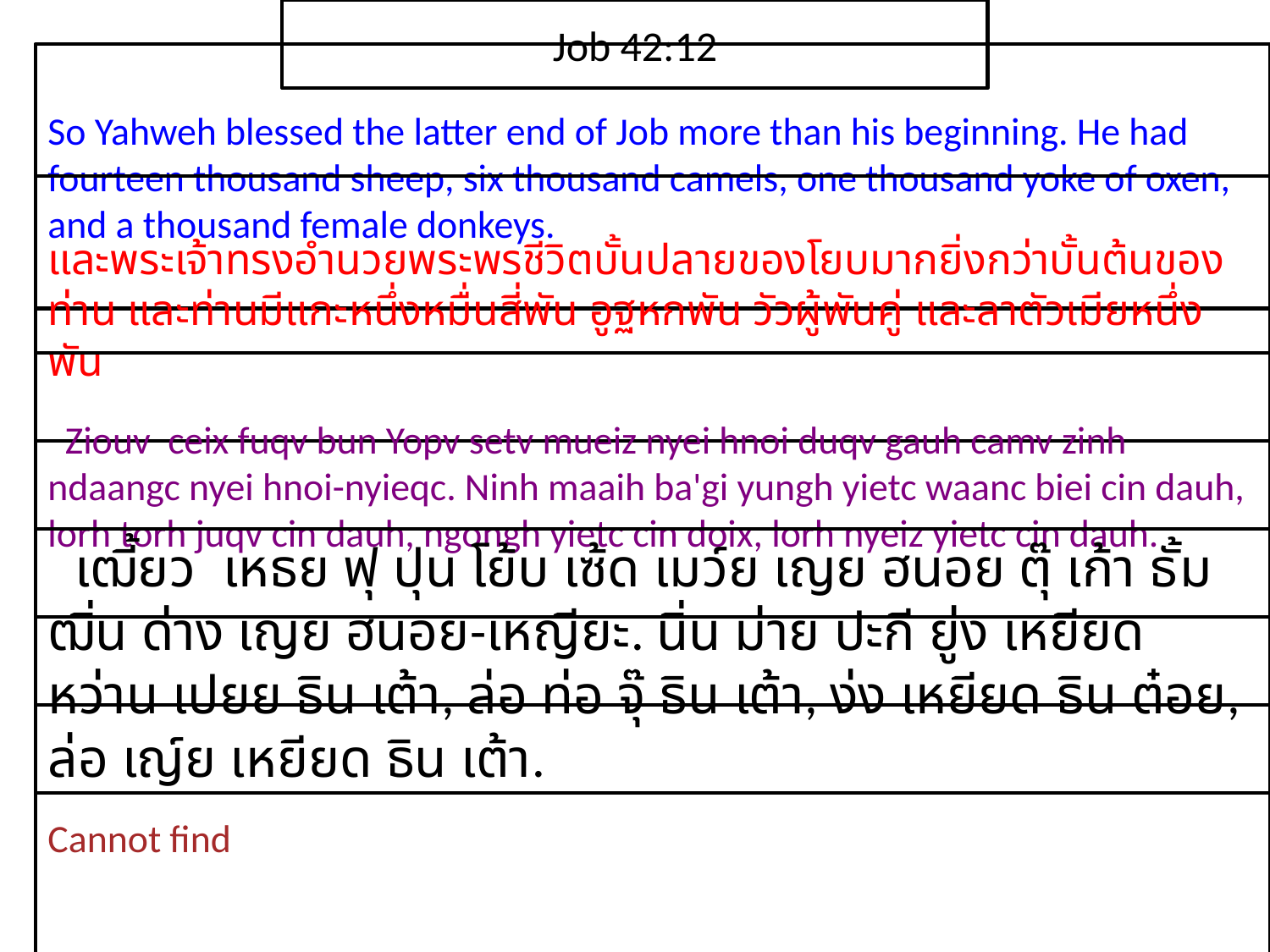

Job 42:12
So Yahweh blessed the latter end of Job more than his beginning. He had fourteen thousand sheep, six thousand camels, one thousand yoke of oxen, and a thousand female donkeys.
และ​พระ​เจ้า​ทรง​อำนวย​พระ​พร​ชีวิต​บั้น​ปลาย​ของ​โยบ​มาก​ยิ่ง​กว่า​บั้น​ต้น​ของ​ท่าน และ​ท่าน​มี​แกะ​หนึ่ง​หมื่น​สี่​พัน อูฐ​หก​พัน วัว​ผู้​พัน​คู่ และ​ลา​ตัว​เมีย​หนึ่ง​พัน​
  Ziouv  ceix fuqv bun Yopv setv mueiz nyei hnoi duqv gauh camv zinh ndaangc nyei hnoi-nyieqc. Ninh maaih ba'gi yungh yietc waanc biei cin dauh, lorh torh juqv cin dauh, ngongh yietc cin doix, lorh nyeiz yietc cin dauh.
  เฒี้ยว  เหธย ฟุ ปุน โย้บ เซ้ด เมว์ย เญย ฮนอย ตุ๊ เก้า ธั้ม ฒิ่น ด่าง เญย ฮนอย-เหญียะ. นิ่น ม่าย ปะกี ยู่ง เหยียด หว่าน เปยย ธิน เต้า, ล่อ ท่อ จุ๊ ธิน เต้า, ง่ง เหยียด ธิน ต๋อย, ล่อ เญ์ย เหยียด ธิน เต้า.
Cannot find